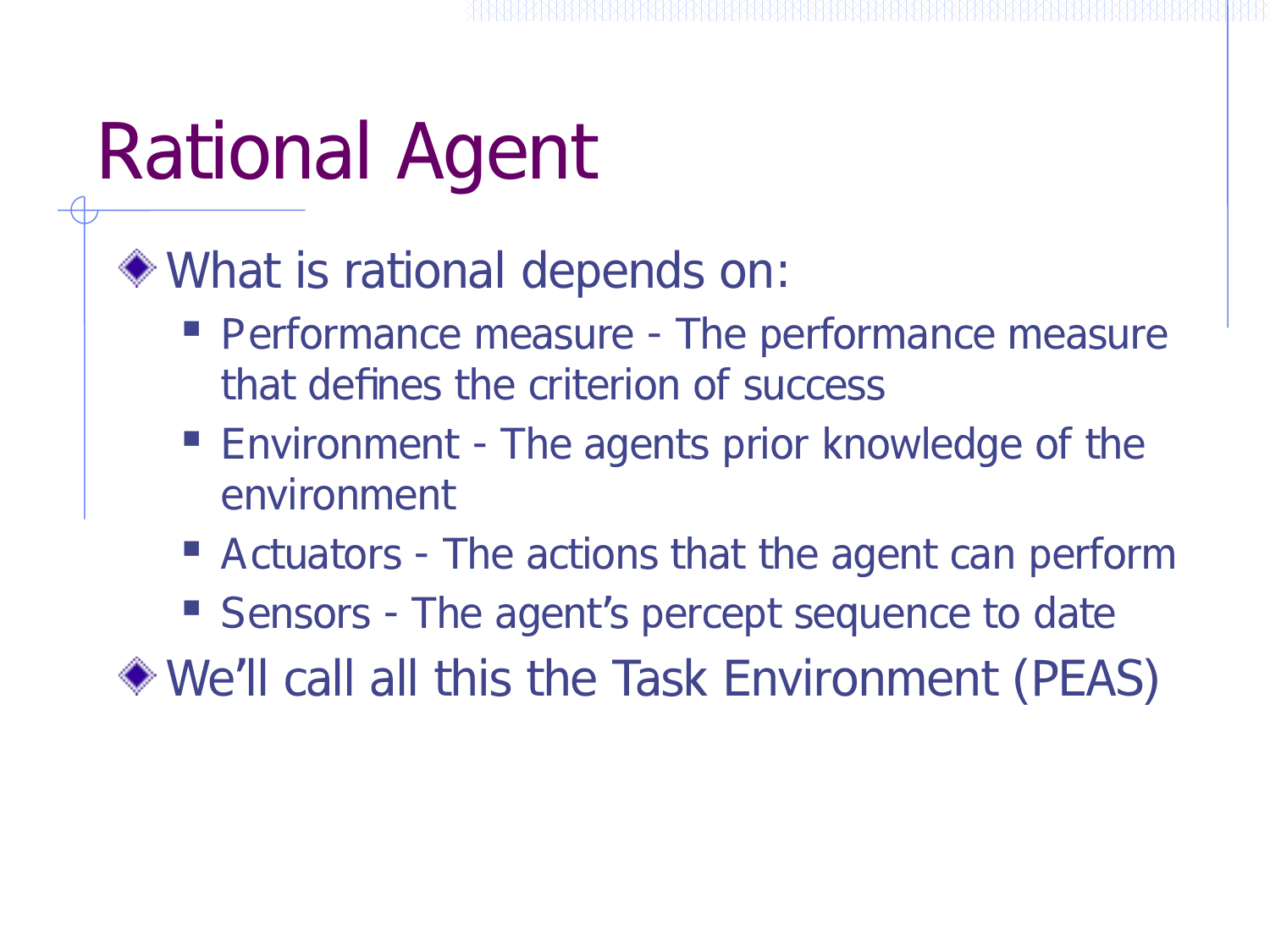

# Rational Agent
What is rational depends on:
Performance measure - The performance measure that defines the criterion of success
Environment - The agents prior knowledge of the environment
Actuators - The actions that the agent can perform
Sensors - The agent’s percept sequence to date
We’ll call all this the Task Environment (PEAS)